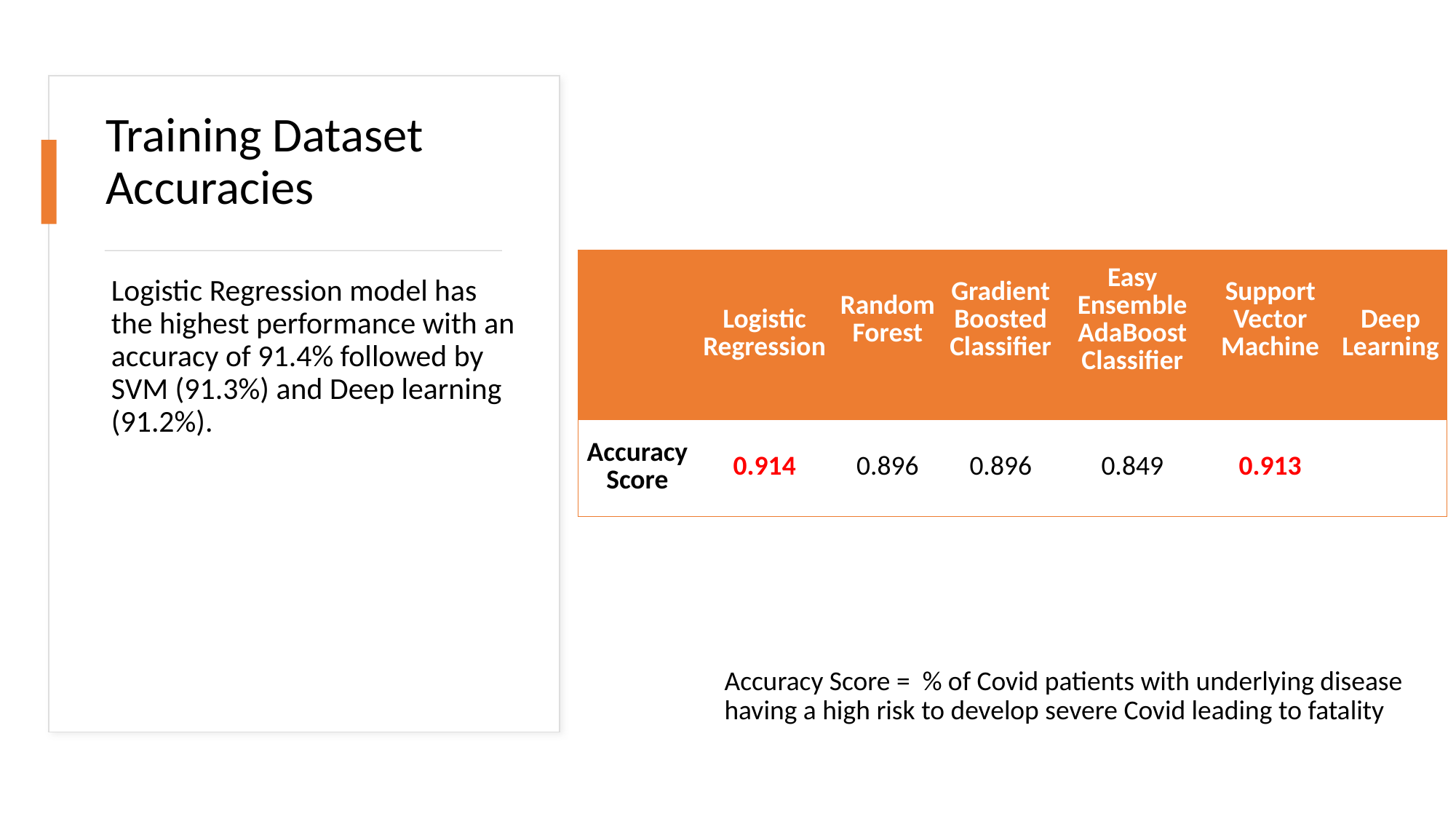

# Training Dataset Accuracies

|  | Logistic Regression | Random Forest | Gradient Boosted Classifier | Easy Ensemble AdaBoost Classifier | Support Vector Machine | Deep Learning |
| --- | --- | --- | --- | --- | --- | --- |
| Accuracy Score | 0.914 | 0.896 | 0.896 | 0.849 | 0.913 |  |
Logistic Regression model has the highest performance with an accuracy of 91.4% followed by SVM (91.3%) and Deep learning (91.2%).

Accuracy Score =  % of Covid patients with underlying disease having a high risk to develop severe Covid leading to fatality